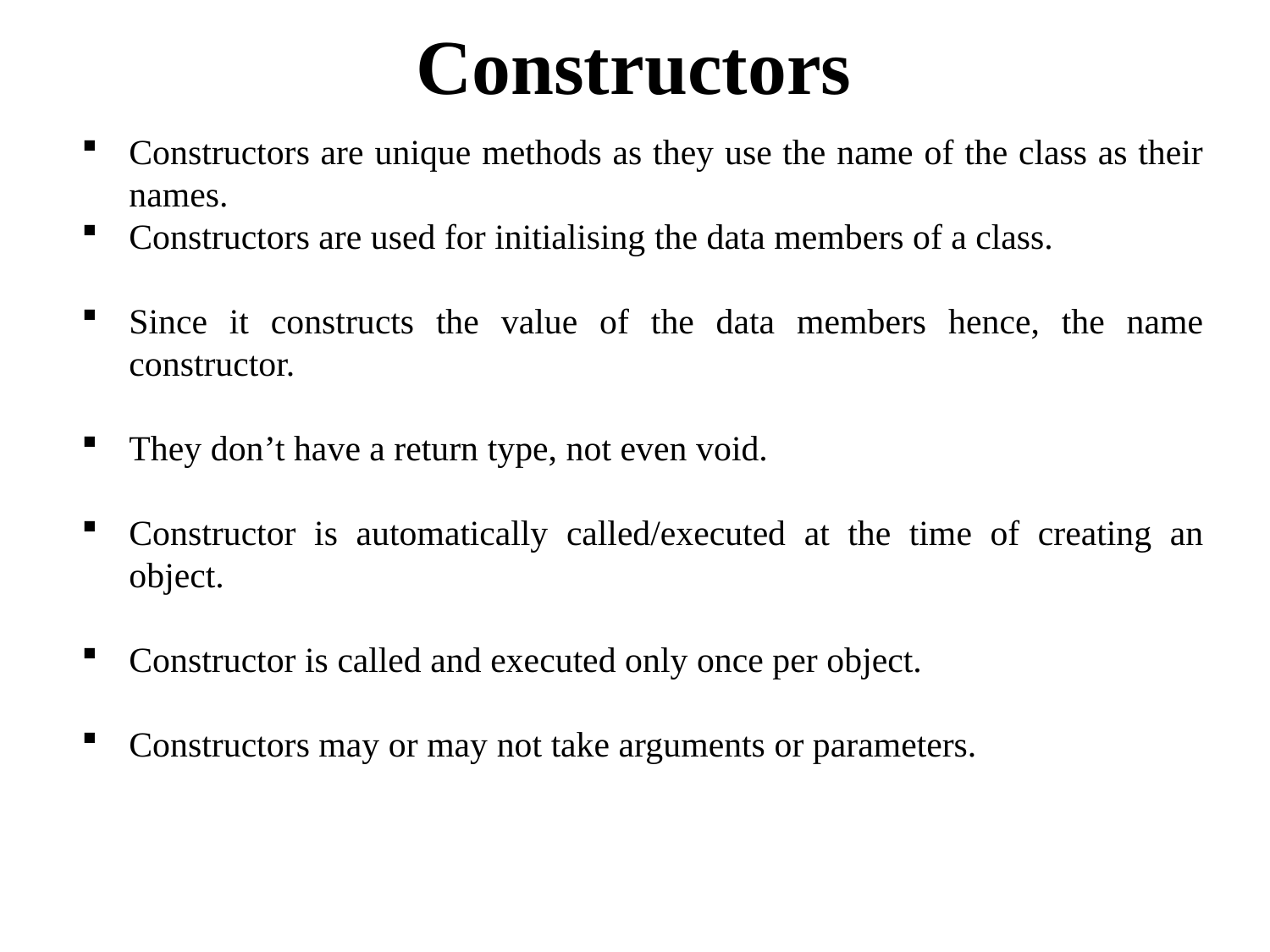

# Constructors
Constructors are unique methods as they use the name of the class as their names.
Constructors are used for initialising the data members of a class.

Since it constructs the value of the data members hence, the name constructor.

They don’t have a return type, not even void.

Constructor is automatically called/executed at the time of creating an object.

Constructor is called and executed only once per object.

Constructors may or may not take arguments or parameters.